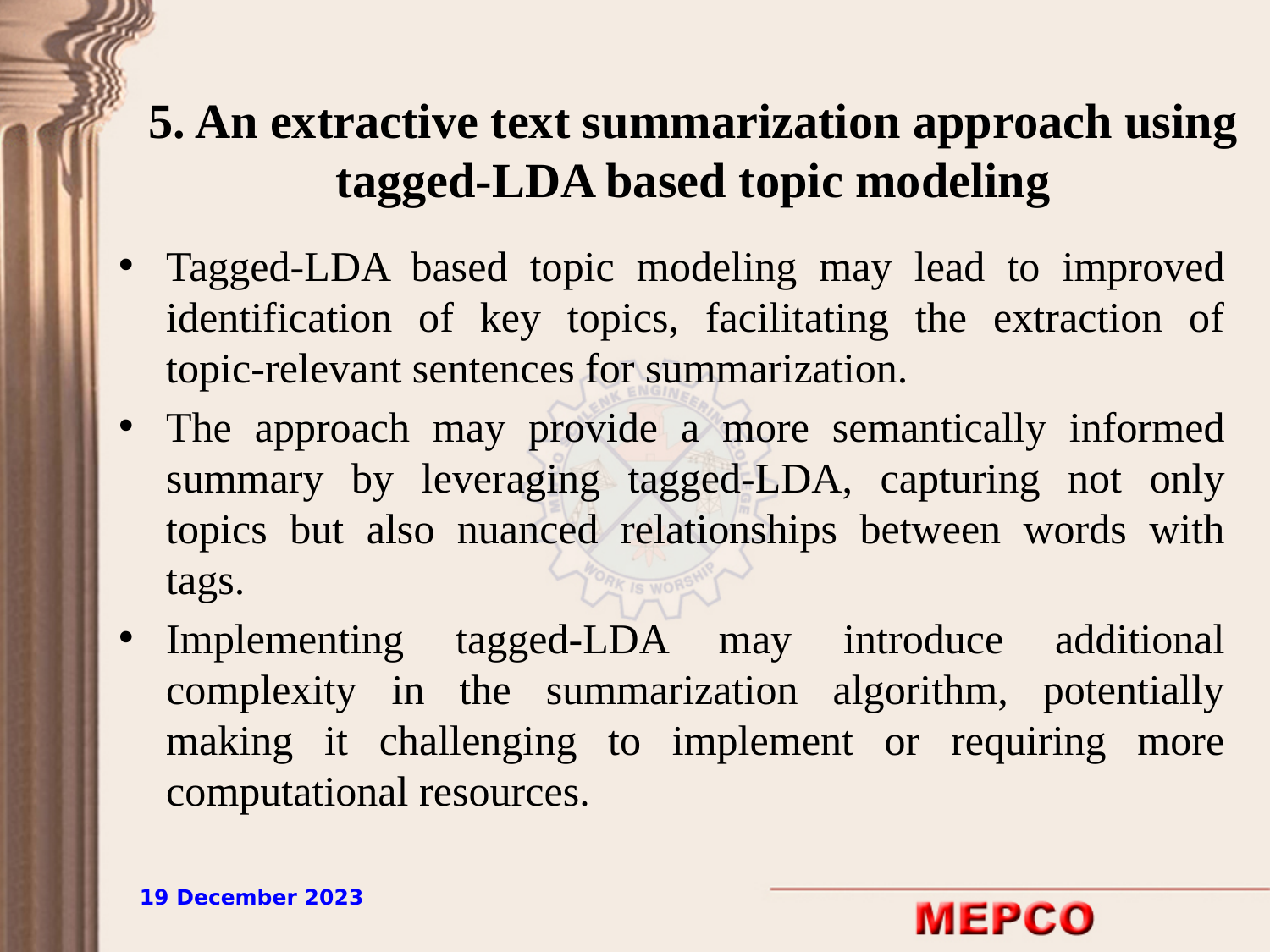

# 5. An extractive text summarization approach using tagged-LDA based topic modeling
Tagged-LDA based topic modeling may lead to improved identification of key topics, facilitating the extraction of topic-relevant sentences for summarization.
The approach may provide a more semantically informed summary by leveraging tagged-LDA, capturing not only topics but also nuanced relationships between words with tags.
Implementing tagged-LDA may introduce additional complexity in the summarization algorithm, potentially making it challenging to implement or requiring more computational resources.